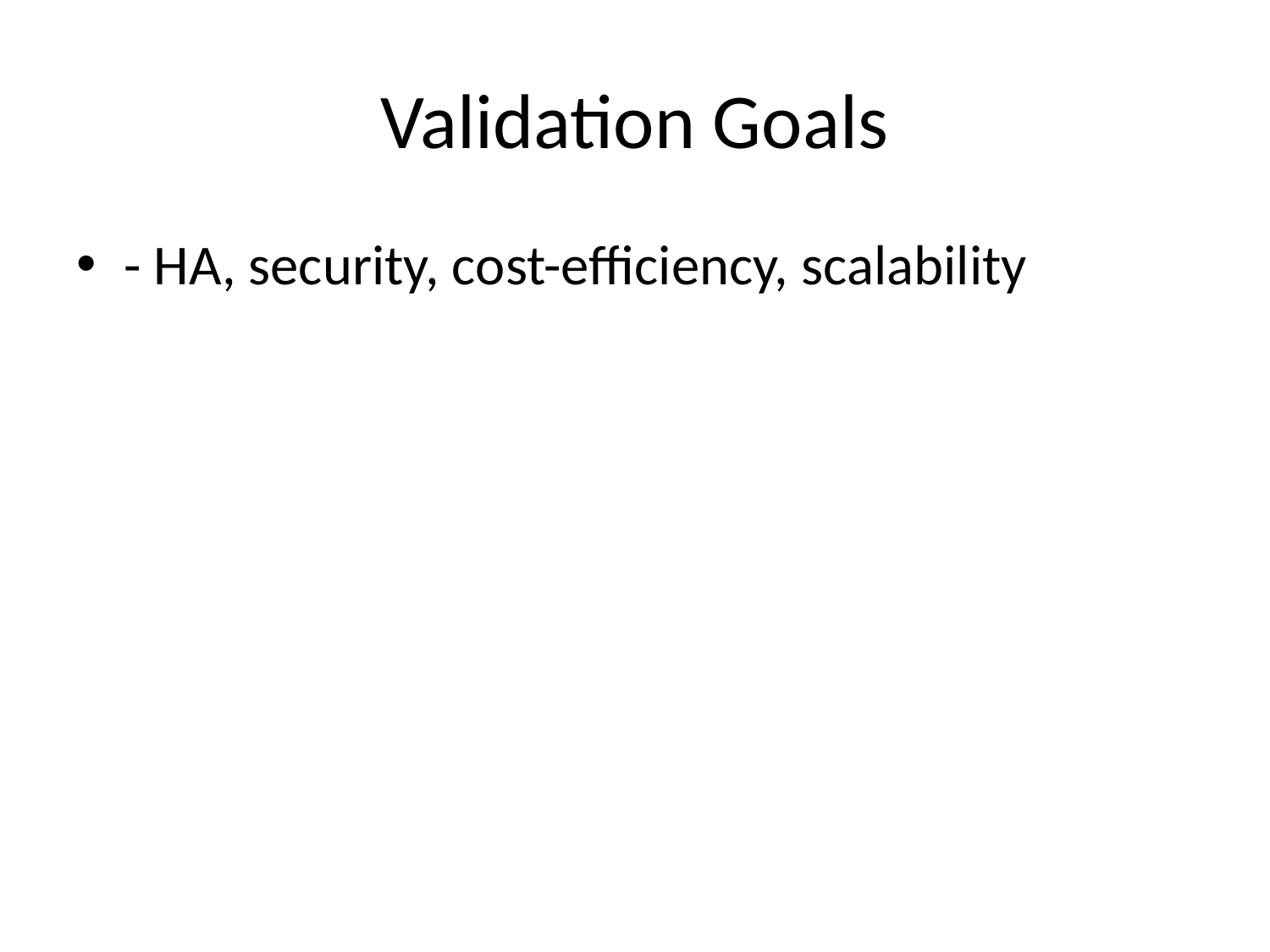

# Validation Goals
- HA, security, cost-efficiency, scalability